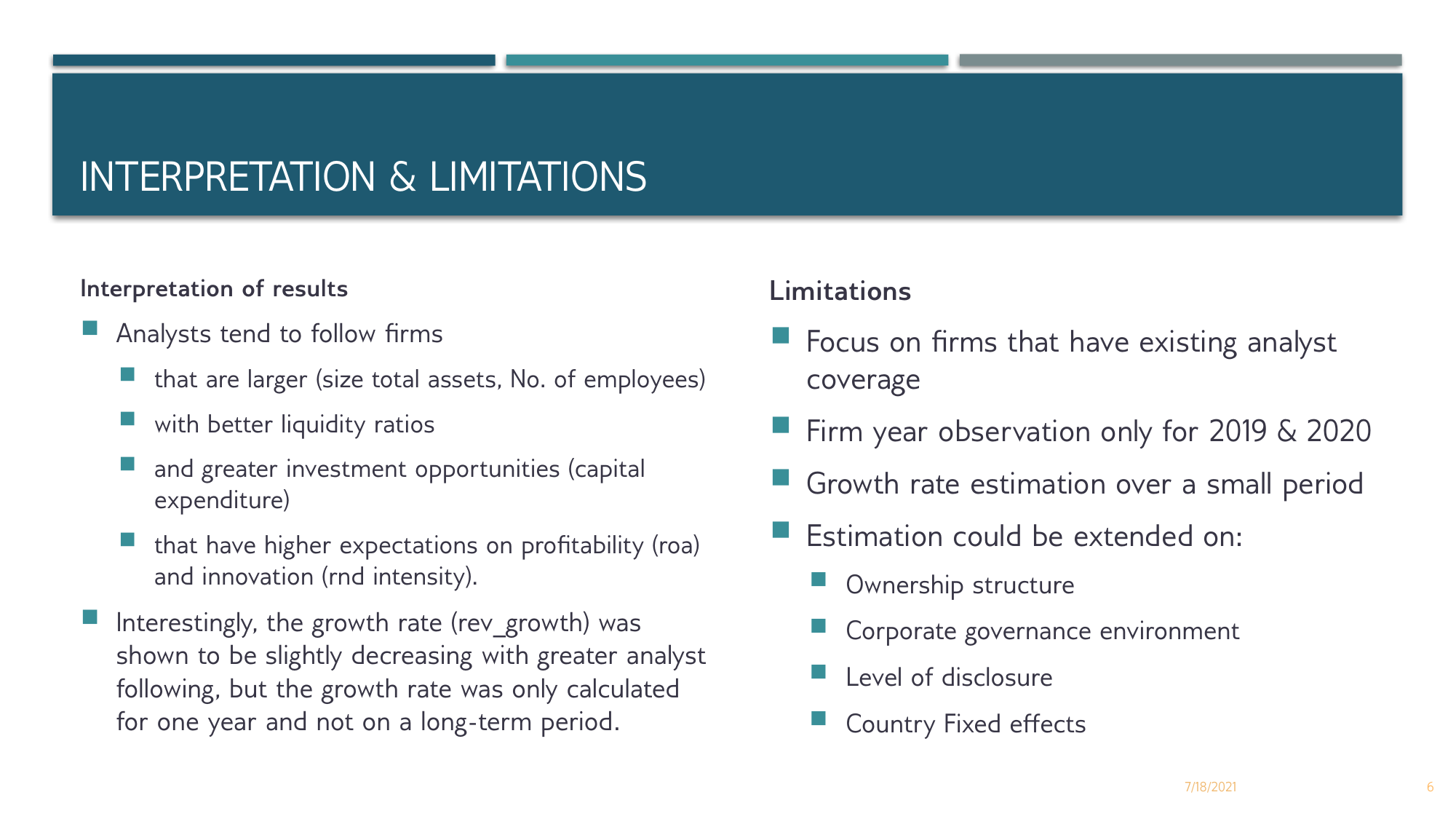

# interpretation & Limitations
Limitations
Focus on firms that have existing analyst coverage
Firm year observation only for 2019 & 2020
Growth rate estimation over a small period
Estimation could be extended on:
Ownership structure
Corporate governance environment
Level of disclosure
Country Fixed effects

Interpretation of results
Analysts tend to follow firms
that are larger (size total assets, No. of employees)
with better liquidity ratios
and greater investment opportunities (capital expenditure)
that have higher expectations on profitability (roa) and innovation (rnd intensity).
Interestingly, the growth rate (rev_growth) was shown to be slightly decreasing with greater analyst following, but the growth rate was only calculated for one year and not on a long-term period.

7/18/2021
6